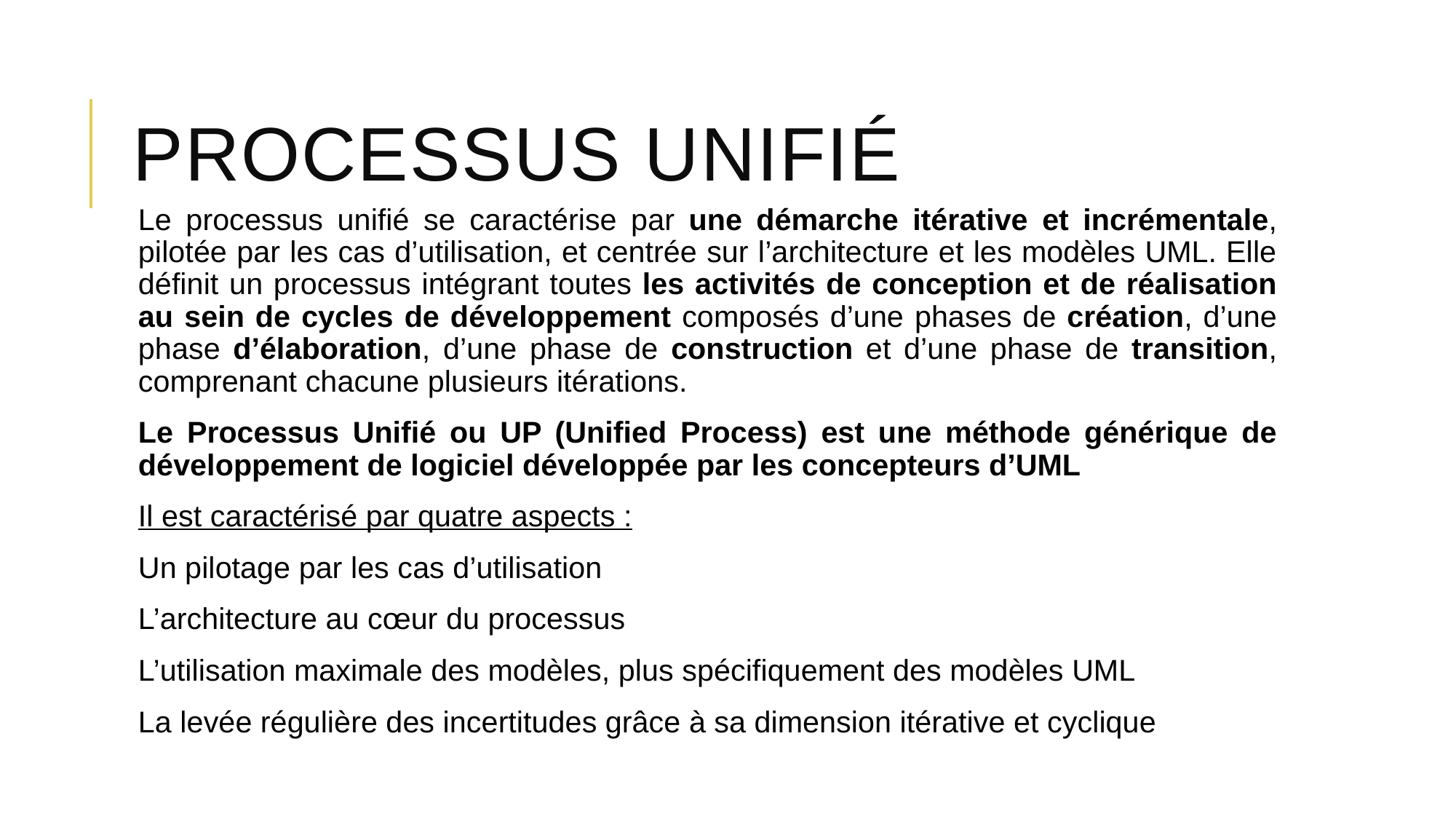

# Processus unifié
Le processus unifié se caractérise par une démarche itérative et incrémentale, pilotée par les cas d’utilisation, et centrée sur l’architecture et les modèles UML. Elle définit un processus intégrant toutes les activités de conception et de réalisation au sein de cycles de développement composés d’une phases de création, d’une phase d’élaboration, d’une phase de construction et d’une phase de transition, comprenant chacune plusieurs itérations.
Le Processus Unifié ou UP (Unified Process) est une méthode générique de développement de logiciel développée par les concepteurs d’UML
Il est caractérisé par quatre aspects :
Un pilotage par les cas d’utilisation
L’architecture au cœur du processus
L’utilisation maximale des modèles, plus spécifiquement des modèles UML
La levée régulière des incertitudes grâce à sa dimension itérative et cyclique